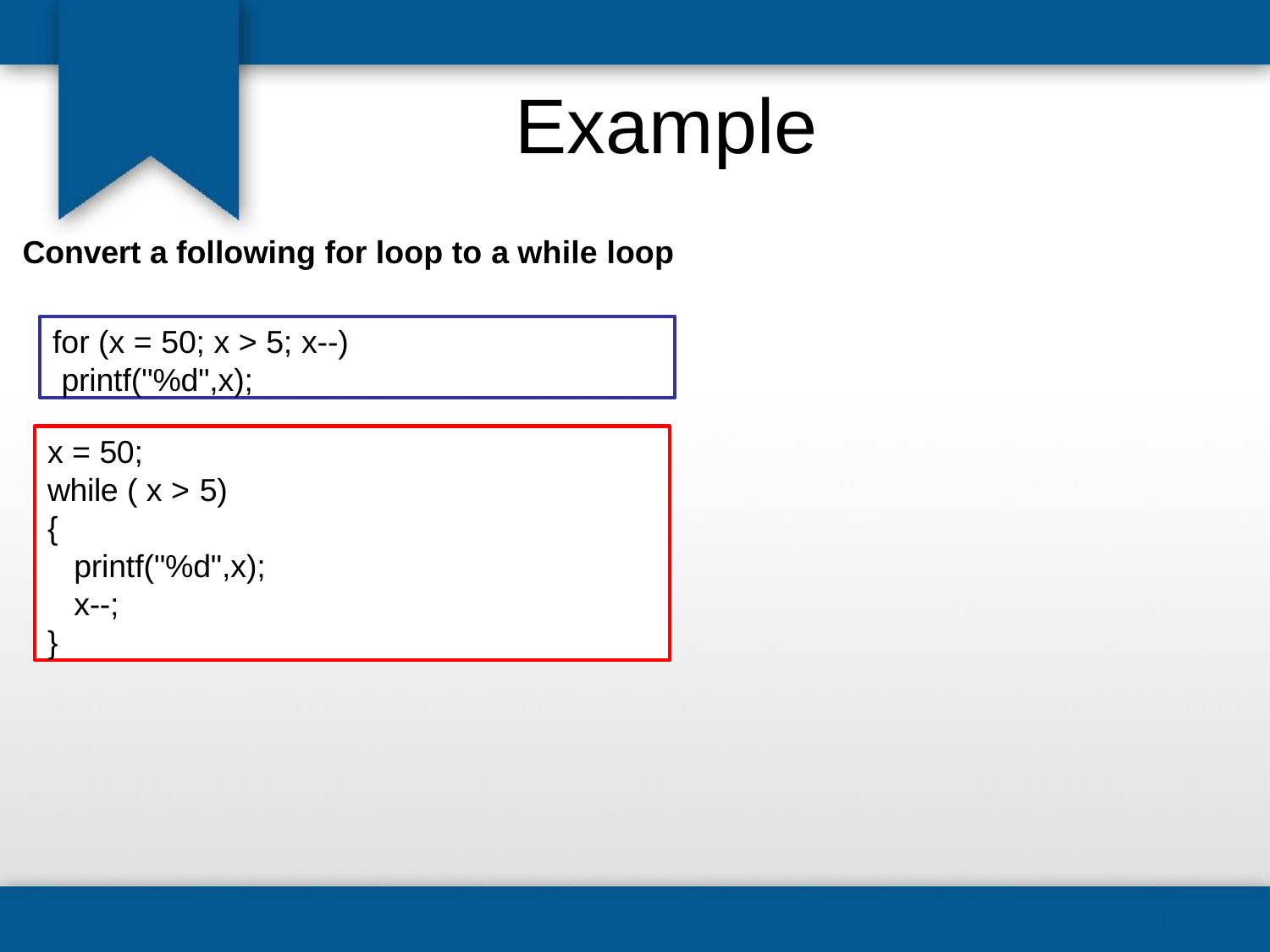

# Example
Convert a following for loop to a while loop
for (x = 50; x > 5; x--)
printf("%d",x);
x = 50;
while ( x > 5)
{
printf("%d",x);
x--;
}